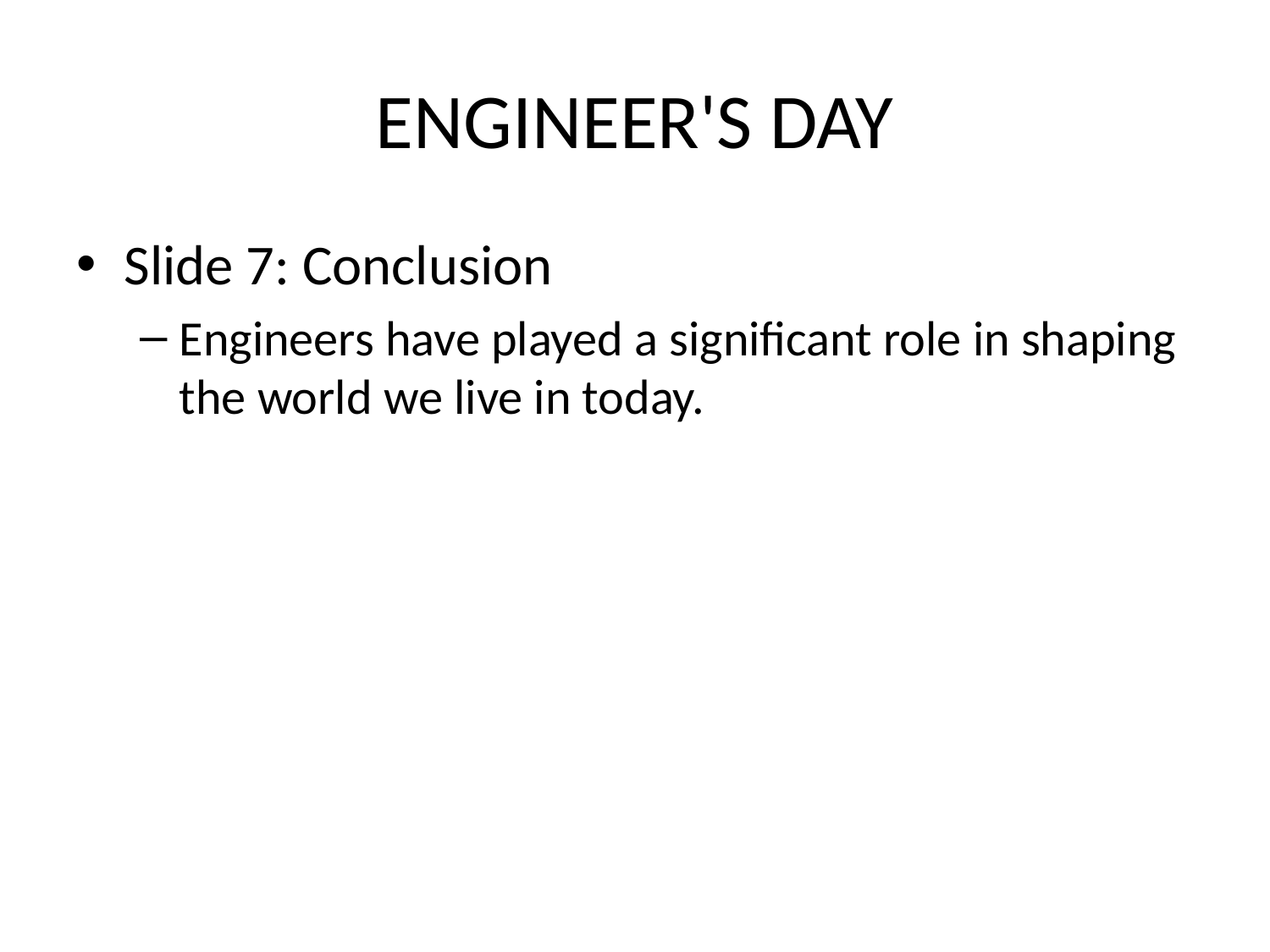

# ENGINEER'S DAY
Slide 7: Conclusion
Engineers have played a significant role in shaping the world we live in today.